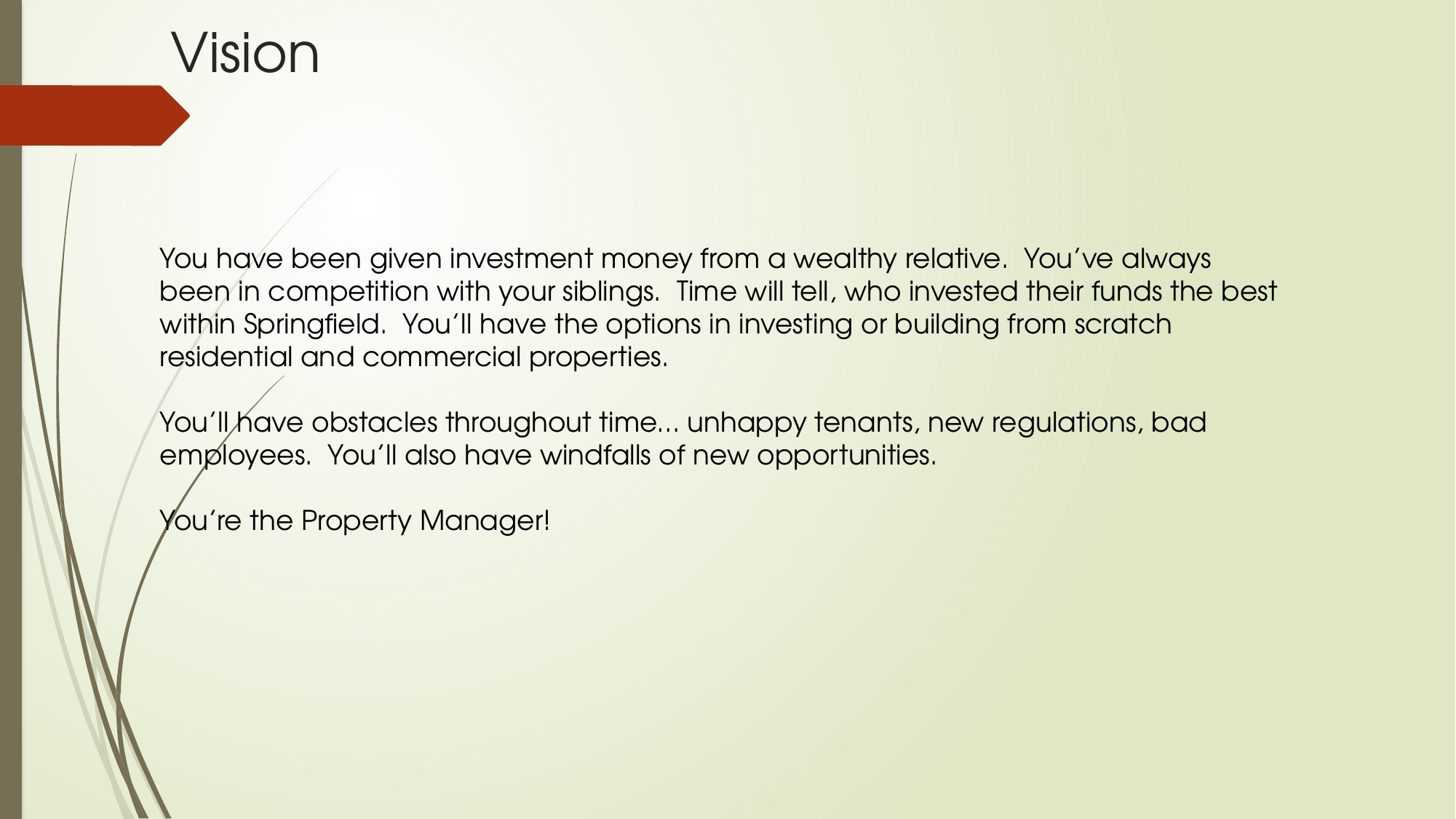

# Vision
You have been given investment money from a wealthy relative.  You’ve always been in competition with your siblings.  Time will tell, who invested their funds the best within Springfield.  You’ll have the options in investing or building from scratch residential and commercial properties.

You’ll have obstacles throughout time… unhappy tenants, new regulations, bad employees.  You’ll also have windfalls of new opportunities.

You’re the Property Manager!